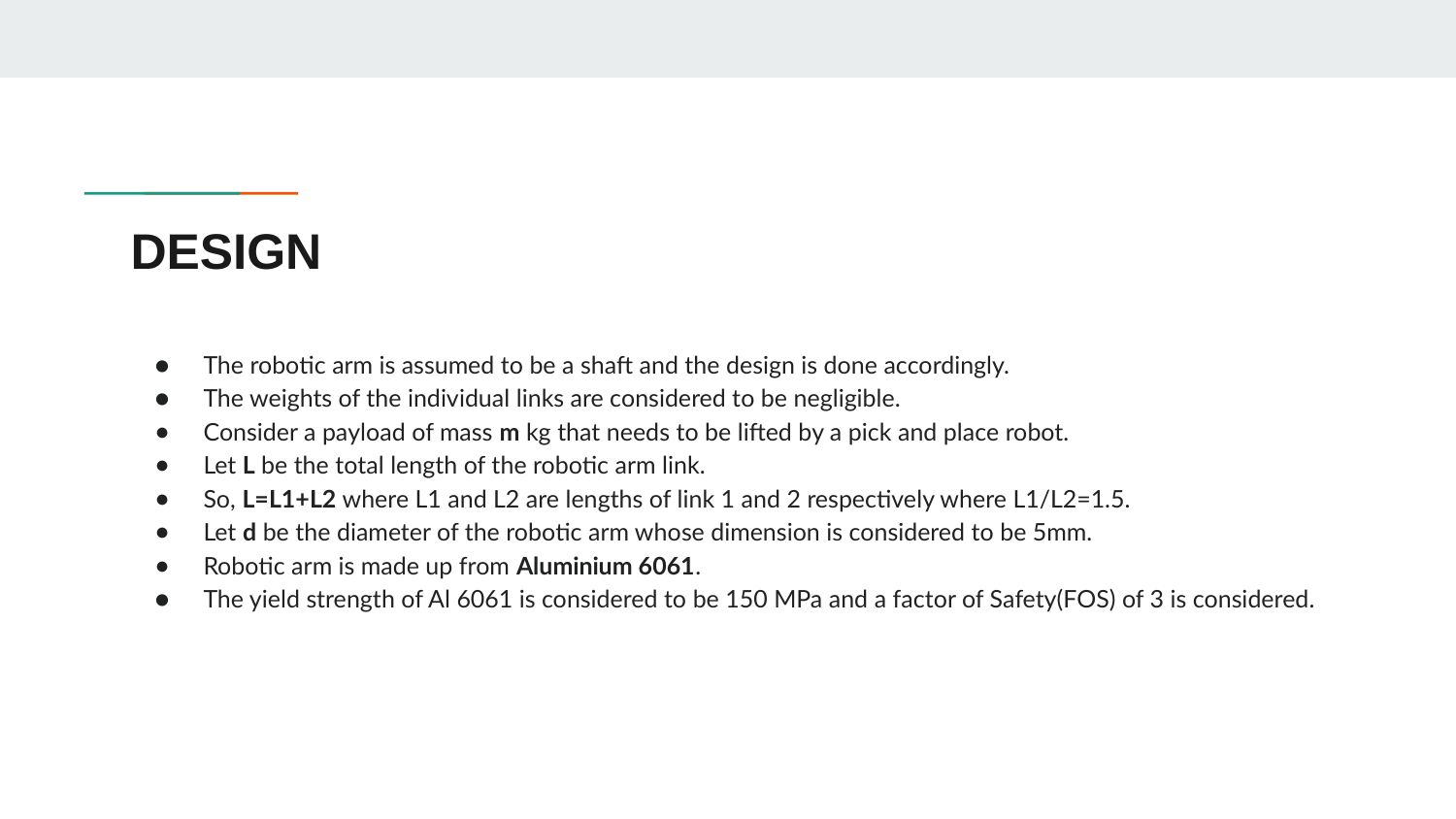

# DESIGN
The robotic arm is assumed to be a shaft and the design is done accordingly.
The weights of the individual links are considered to be negligible.
Consider a payload of mass m kg that needs to be lifted by a pick and place robot.
Let L be the total length of the robotic arm link.
So, L=L1+L2 where L1 and L2 are lengths of link 1 and 2 respectively where L1/L2=1.5.
Let d be the diameter of the robotic arm whose dimension is considered to be 5mm.
Robotic arm is made up from Aluminium 6061.
The yield strength of Al 6061 is considered to be 150 MPa and a factor of Safety(FOS) of 3 is considered.